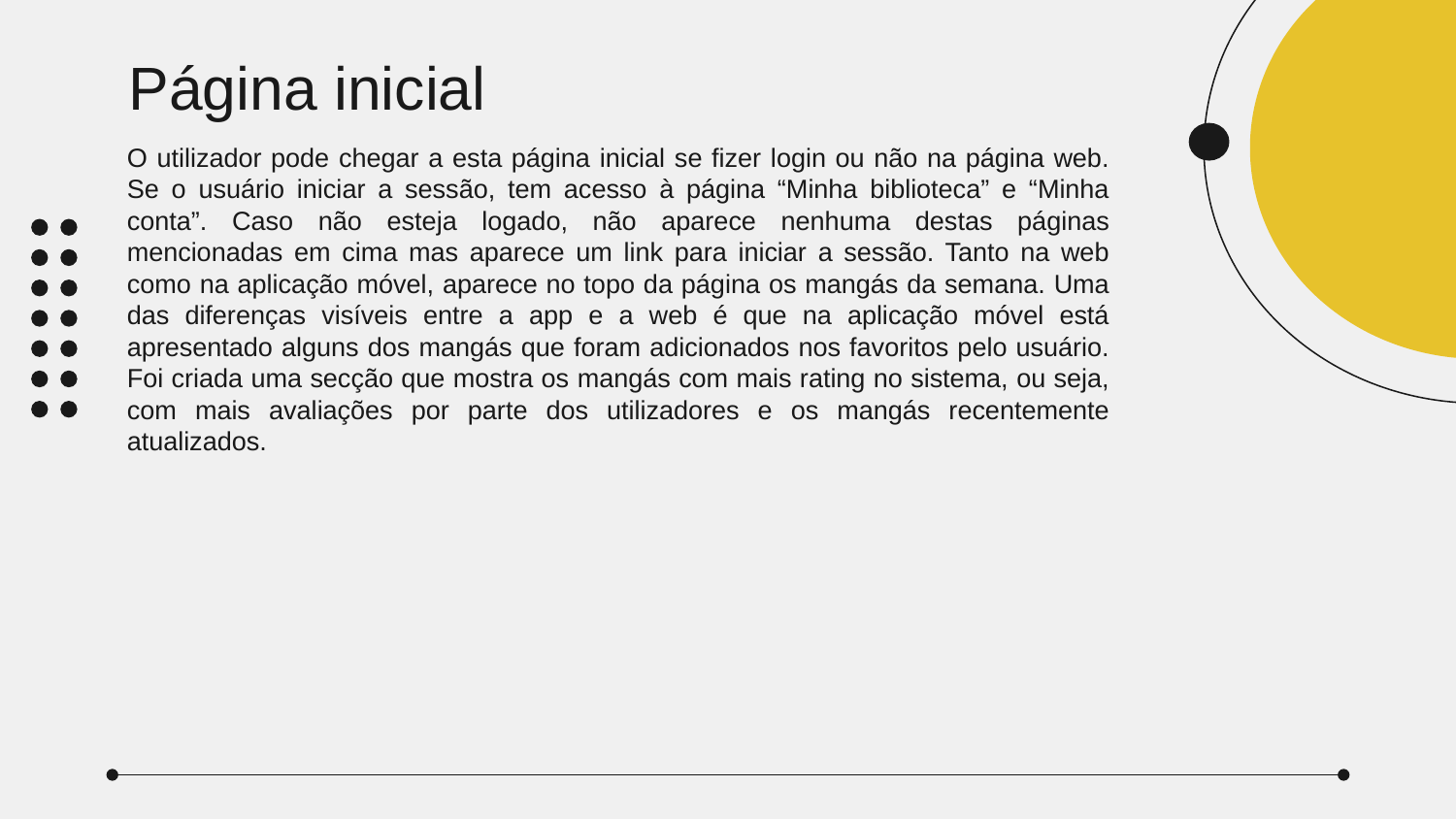

# Página inicial
O utilizador pode chegar a esta página inicial se fizer login ou não na página web. Se o usuário iniciar a sessão, tem acesso à página “Minha biblioteca” e “Minha conta”. Caso não esteja logado, não aparece nenhuma destas páginas mencionadas em cima mas aparece um link para iniciar a sessão. Tanto na web como na aplicação móvel, aparece no topo da página os mangás da semana. Uma das diferenças visíveis entre a app e a web é que na aplicação móvel está apresentado alguns dos mangás que foram adicionados nos favoritos pelo usuário. Foi criada uma secção que mostra os mangás com mais rating no sistema, ou seja, com mais avaliações por parte dos utilizadores e os mangás recentemente atualizados.